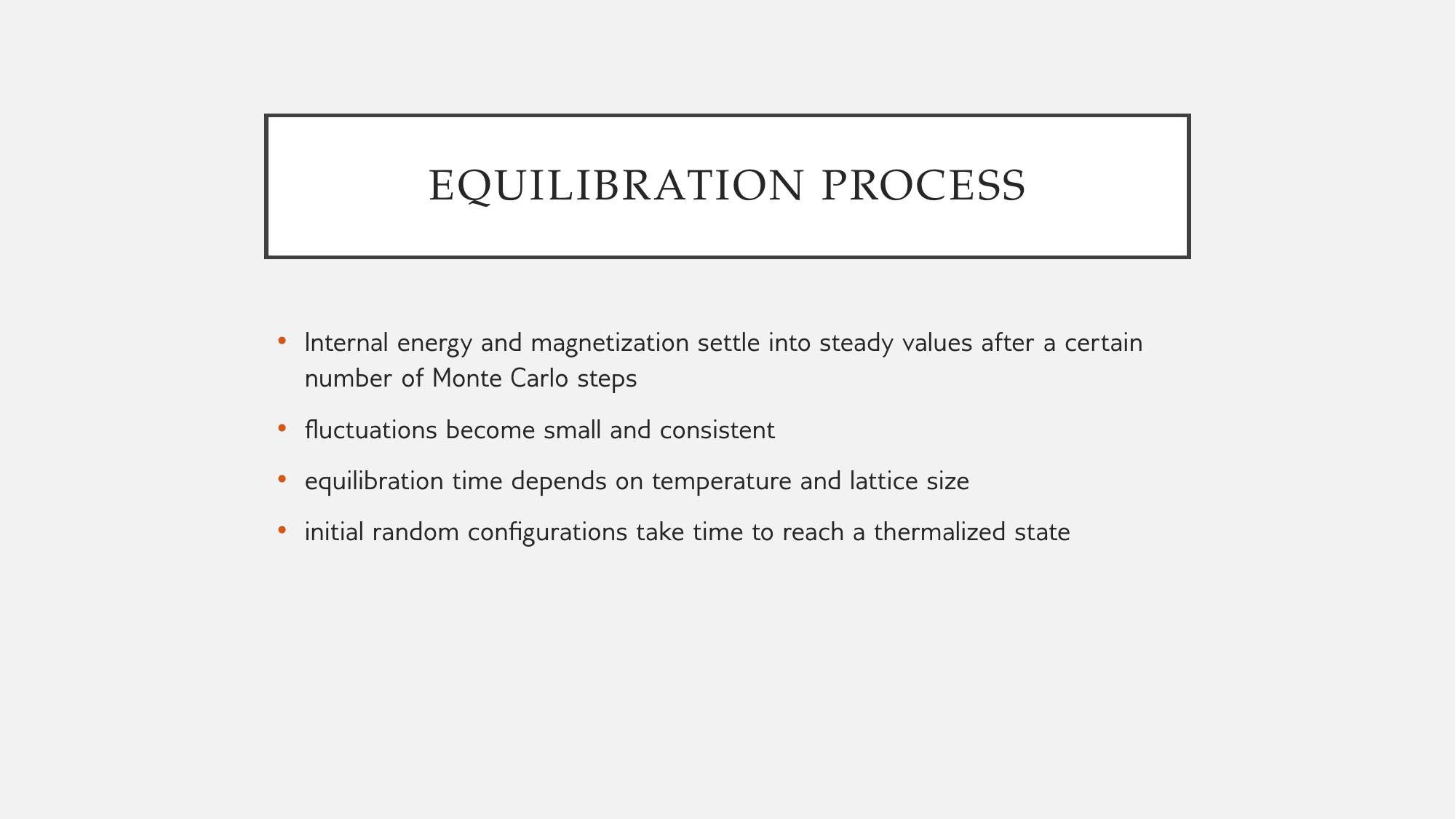

# Equilibration process
Internal energy and magnetization settle into steady values after a certain number of Monte Carlo steps
fluctuations become small and consistent
equilibration time depends on temperature and lattice size
initial random configurations take time to reach a thermalized state